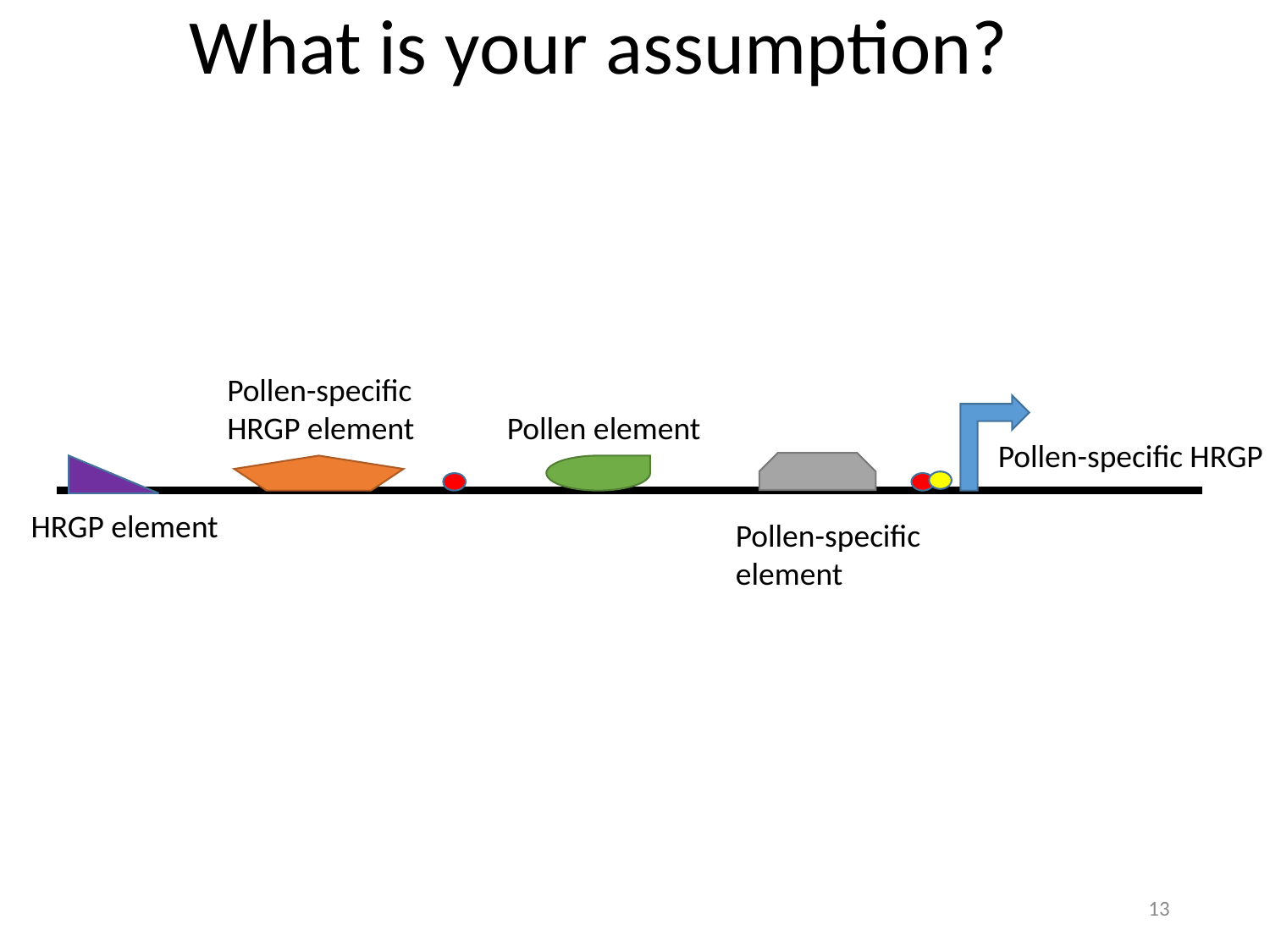

What is your assumption?
Pollen-specific HRGP element
Pollen element

Pollen-specific HRGP

HRGP element
Pollen-specific element
13